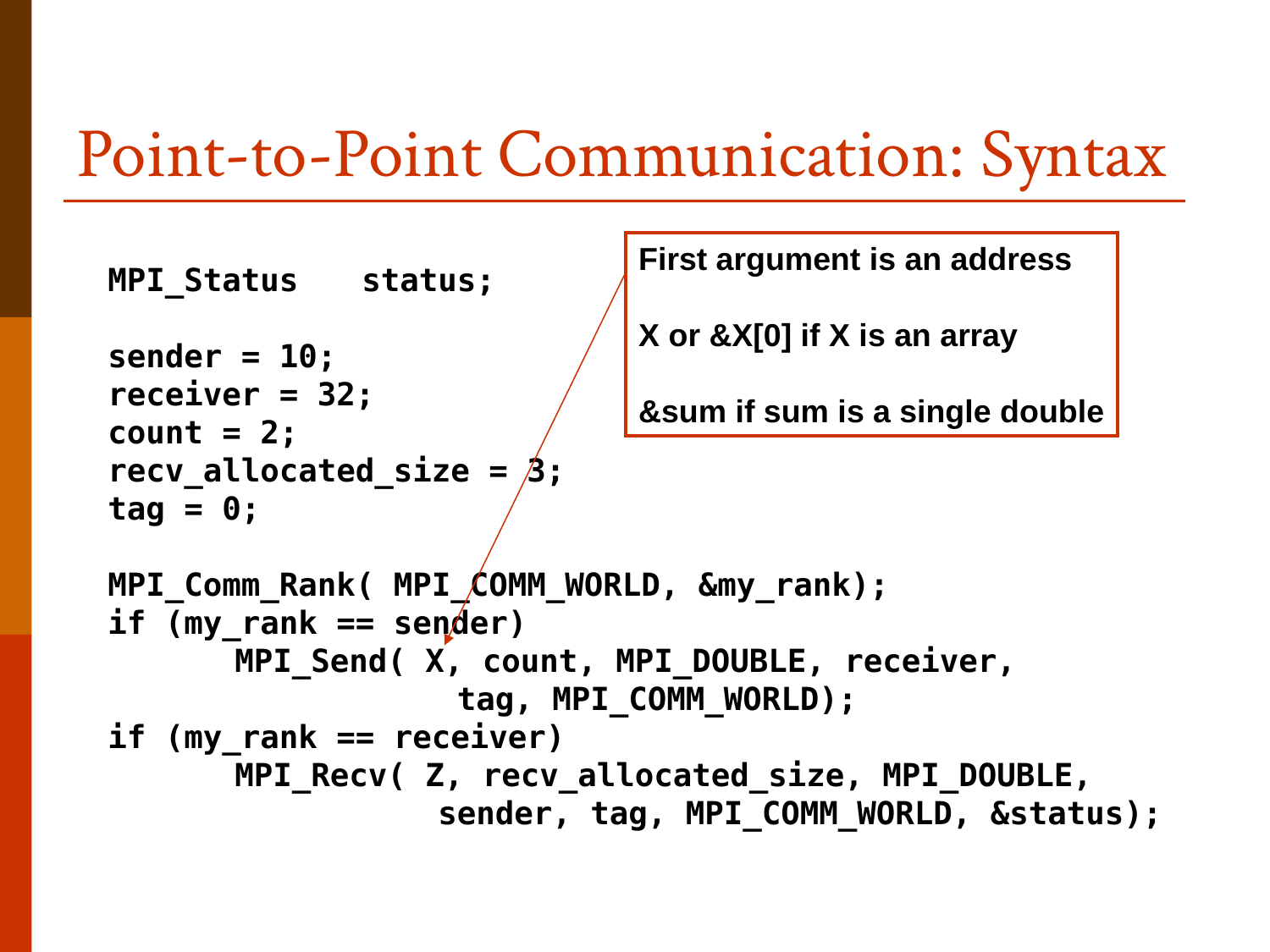

Point-to-Point Communication: Syntax
First argument is an address

X or &X[0] if X is an array

&sum if sum is a single double
MPI_Status 	status;

sender = 10;
receiver = 32;
count = 2;
recv_allocated_size = 3;
tag = 0;

MPI_Comm_Rank( MPI_COMM_WORLD, &my_rank);
if (my_rank == sender)
	MPI_Send( X, count, MPI_DOUBLE, receiver,
		     tag, MPI_COMM_WORLD);
if (my_rank == receiver)
	MPI_Recv( Z, recv_allocated_size, MPI_DOUBLE,
		    sender, tag, MPI_COMM_WORLD, &status);